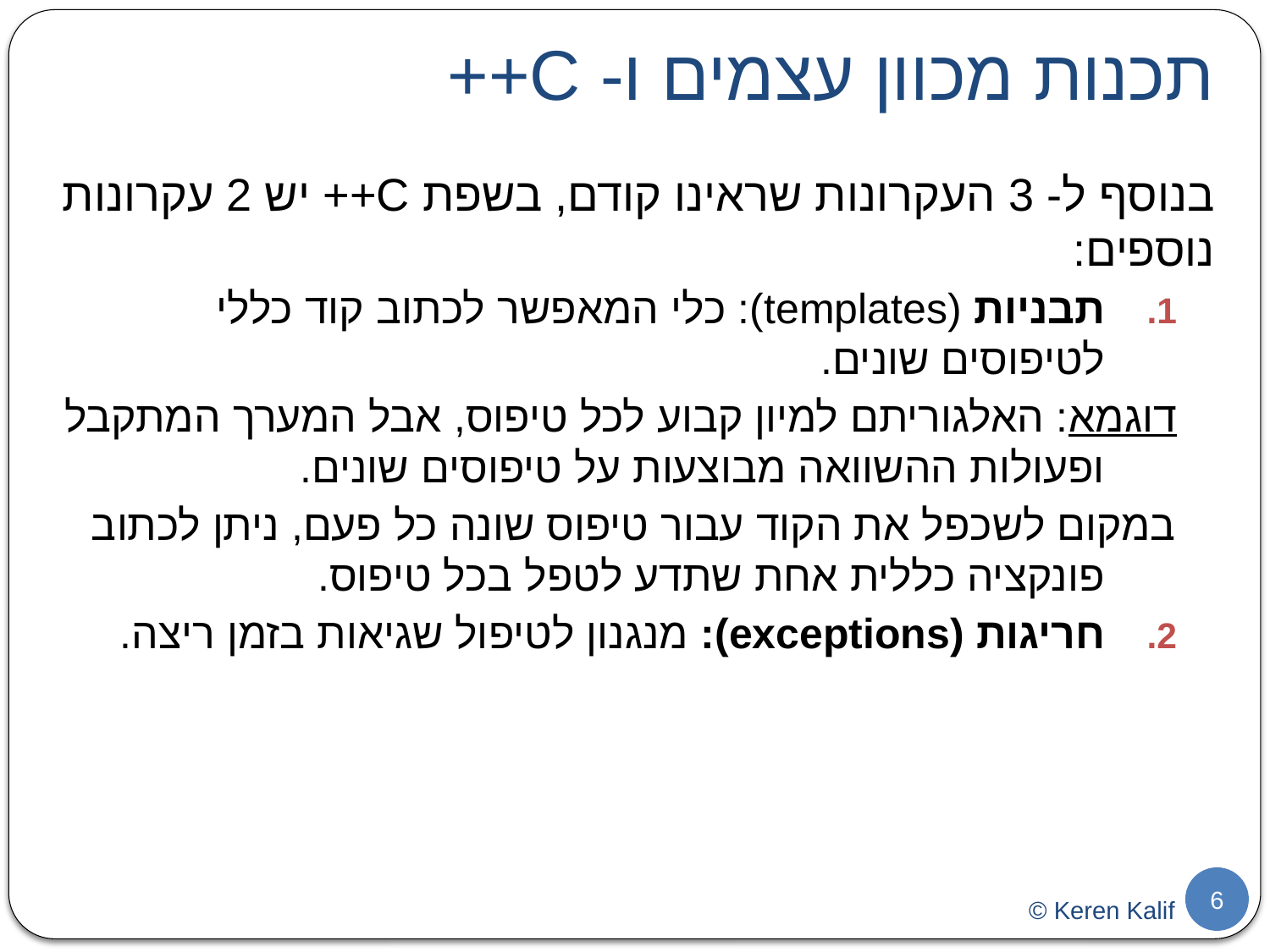

# תכנות מכוון עצמים ו- C++
בנוסף ל- 3 העקרונות שראינו קודם, בשפת C++ יש 2 עקרונות נוספים:
תבניות (templates): כלי המאפשר לכתוב קוד כללי לטיפוסים שונים.
	דוגמא: האלגוריתם למיון קבוע לכל טיפוס, אבל המערך המתקבל ופעולות ההשוואה מבוצעות על טיפוסים שונים.
	במקום לשכפל את הקוד עבור טיפוס שונה כל פעם, ניתן לכתוב פונקציה כללית אחת שתדע לטפל בכל טיפוס.
חריגות (exceptions): מנגנון לטיפול שגיאות בזמן ריצה.

6
© Keren Kalif